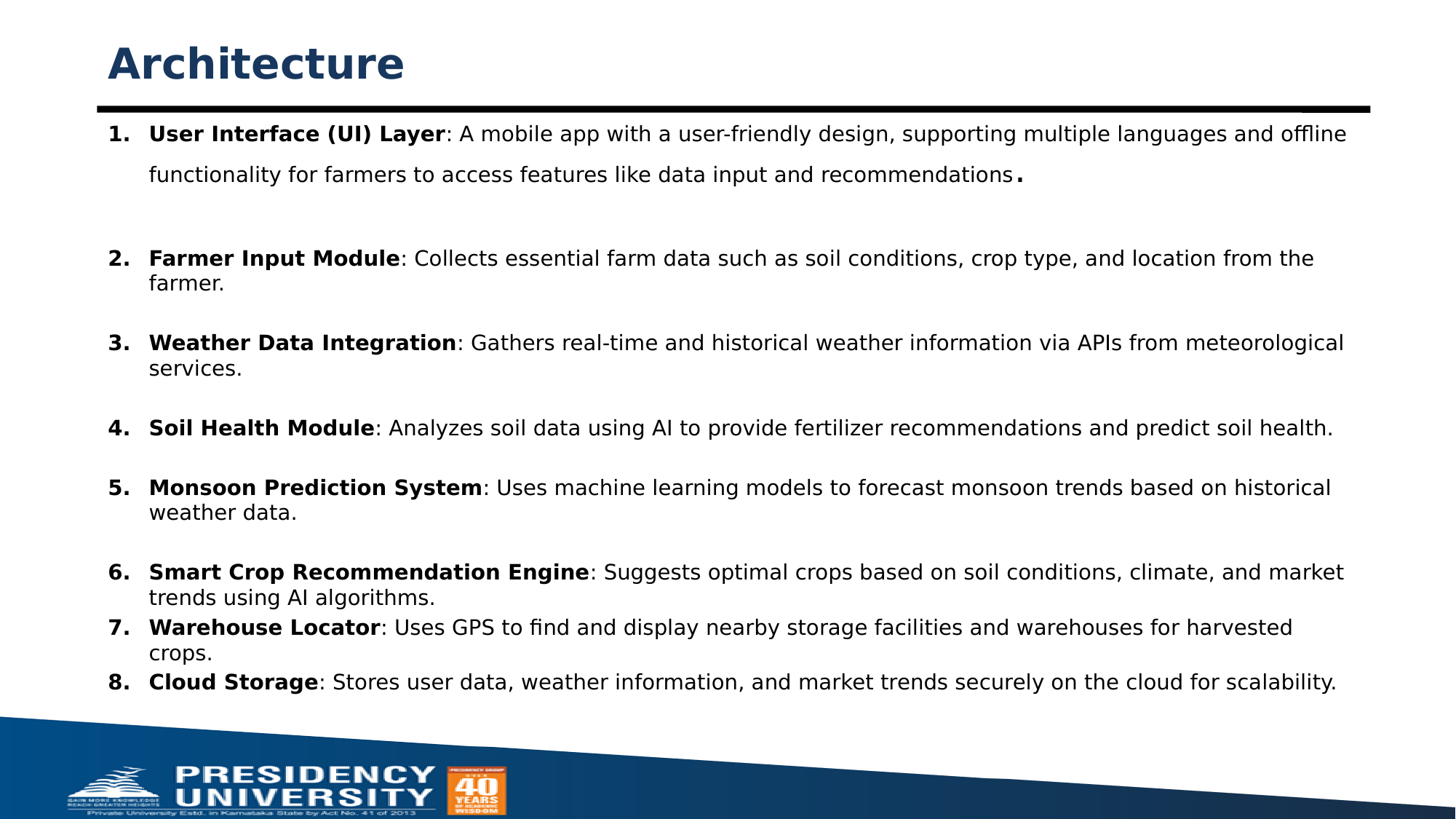

# Architecture
User Interface (UI) Layer: A mobile app with a user-friendly design, supporting multiple languages and offline functionality for farmers to access features like data input and recommendations.

Farmer Input Module: Collects essential farm data such as soil conditions, crop type, and location from the farmer.

Weather Data Integration: Gathers real-time and historical weather information via APIs from meteorological services.

Soil Health Module: Analyzes soil data using AI to provide fertilizer recommendations and predict soil health.

Monsoon Prediction System: Uses machine learning models to forecast monsoon trends based on historical weather data.

Smart Crop Recommendation Engine: Suggests optimal crops based on soil conditions, climate, and market trends using AI algorithms.
Warehouse Locator: Uses GPS to find and display nearby storage facilities and warehouses for harvested crops.
Cloud Storage: Stores user data, weather information, and market trends securely on the cloud for scalability.